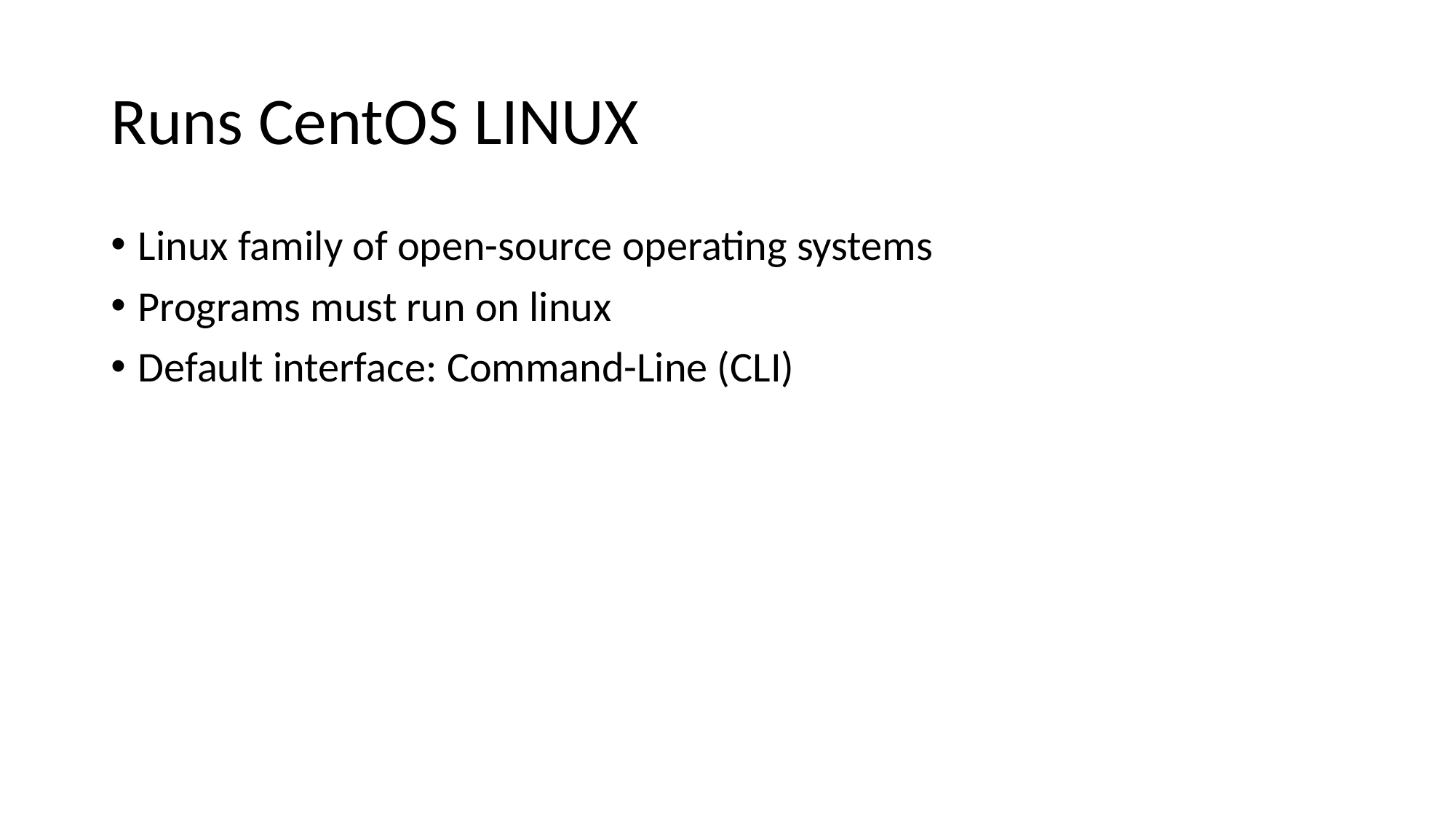

# Runs CentOS LINUX
Linux family of open-source operating systems
Programs must run on linux
Default interface: Command-Line (CLI)